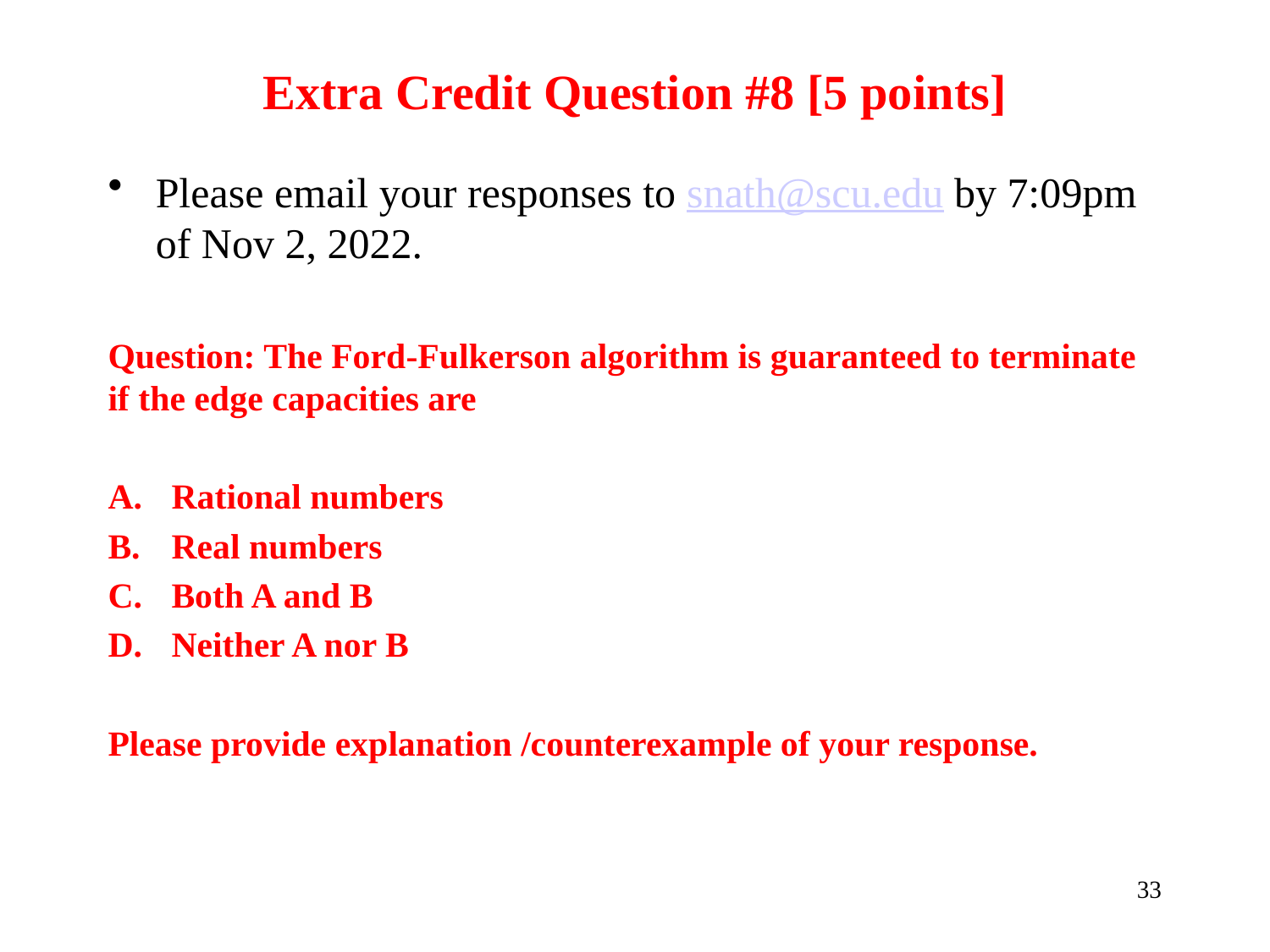

# Extra Credit Question #8 [5 points]
Please email your responses to snath@scu.edu by 7:09pm of Nov 2, 2022.

Question: The Ford-Fulkerson algorithm is guaranteed to terminate if the edge capacities are

Rational numbers
Real numbers
Both A and B
Neither A nor B

Please provide explanation /counterexample of your response.

33